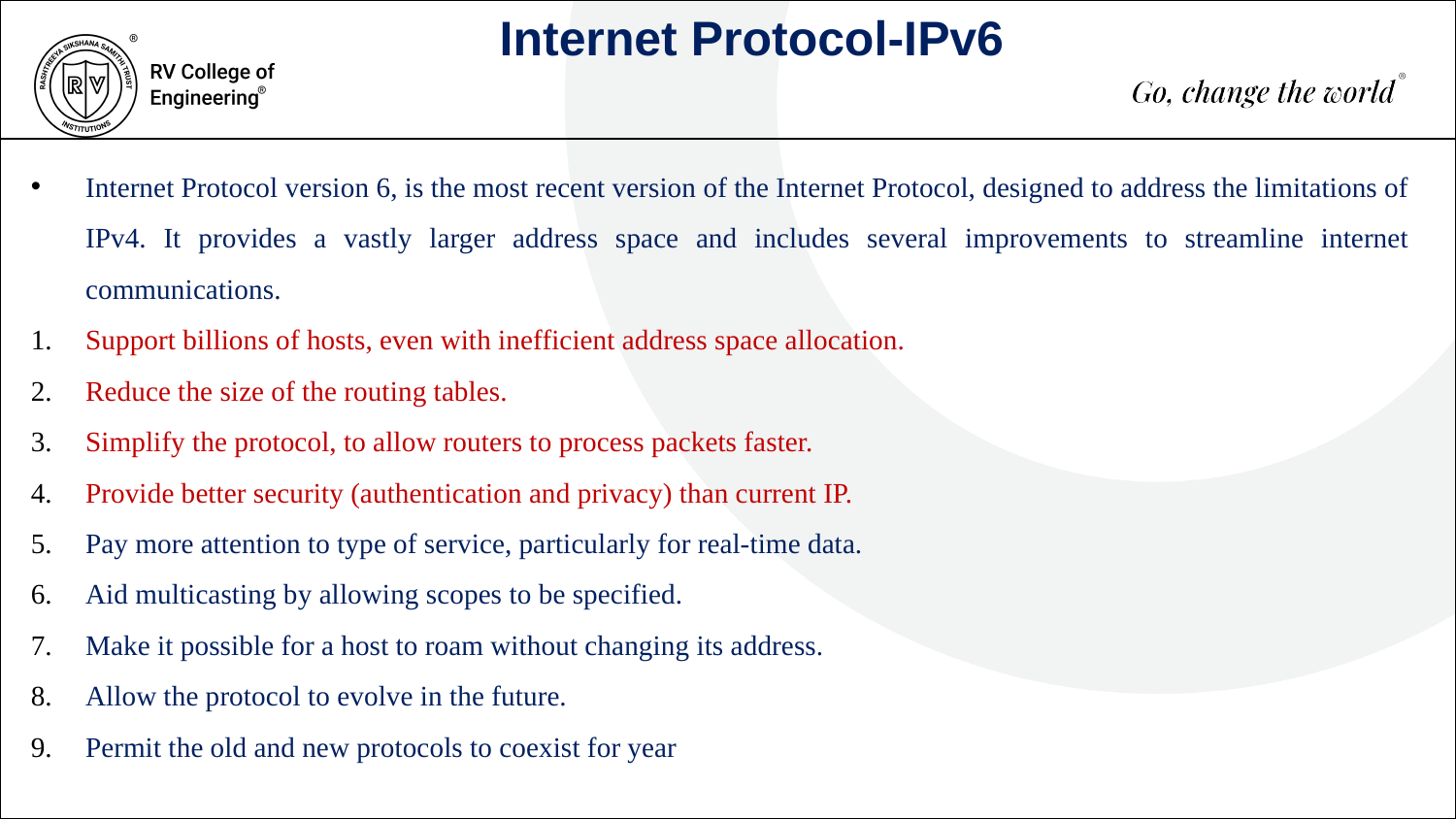

Internet Protocol-IPv6

Internet Protocol version 6, is the most recent version of the Internet Protocol, designed to address the limitations of IPv4. It provides a vastly larger address space and includes several improvements to streamline internet communications.
Support billions of hosts, even with inefficient address space allocation.
Reduce the size of the routing tables.
Simplify the protocol, to allow routers to process packets faster.
Provide better security (authentication and privacy) than current IP.
Pay more attention to type of service, particularly for real-time data.
Aid multicasting by allowing scopes to be specified.
Make it possible for a host to roam without changing its address.
Allow the protocol to evolve in the future.
Permit the old and new protocols to coexist for year